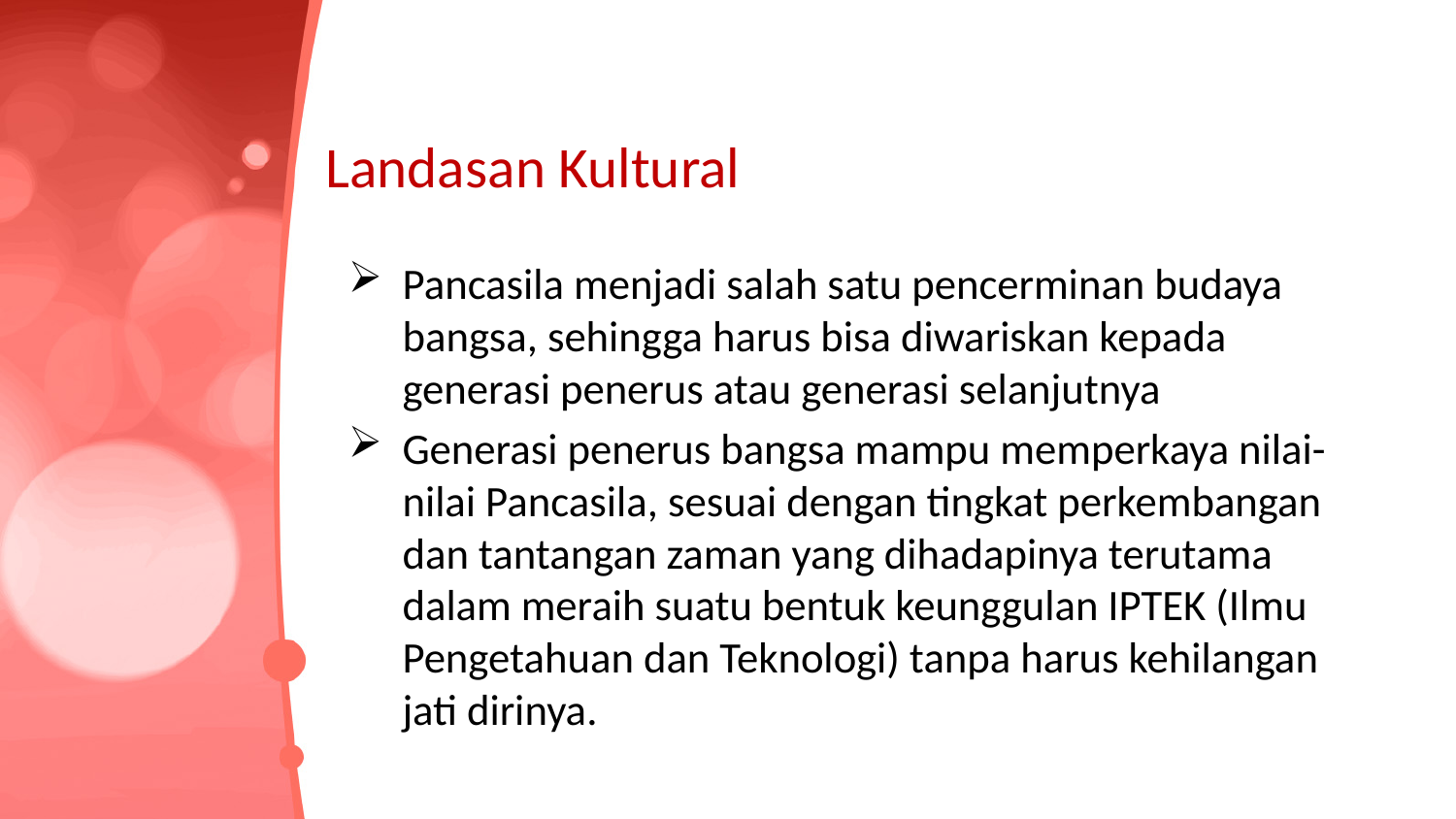

# Landasan Kultural
Pancasila menjadi salah satu pencerminan budaya bangsa, sehingga harus bisa diwariskan kepada generasi penerus atau generasi selanjutnya
Generasi penerus bangsa mampu memperkaya nilai-nilai Pancasila, sesuai dengan tingkat perkembangan dan tantangan zaman yang dihadapinya terutama dalam meraih suatu bentuk keunggulan IPTEK (Ilmu Pengetahuan dan Teknologi) tanpa harus kehilangan jati dirinya.